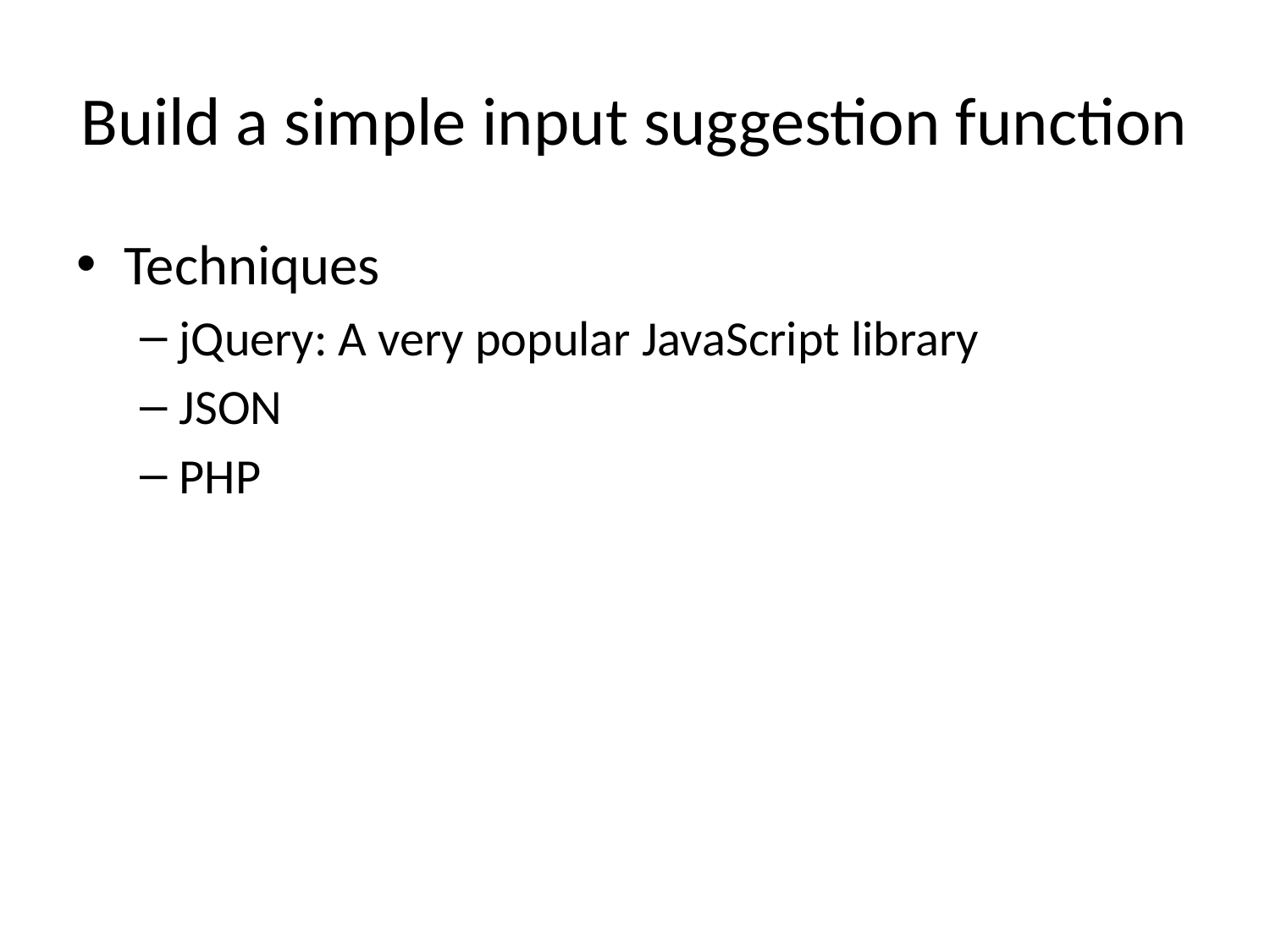

# Build a simple input suggestion function
Techniques
jQuery: A very popular JavaScript library
JSON
PHP